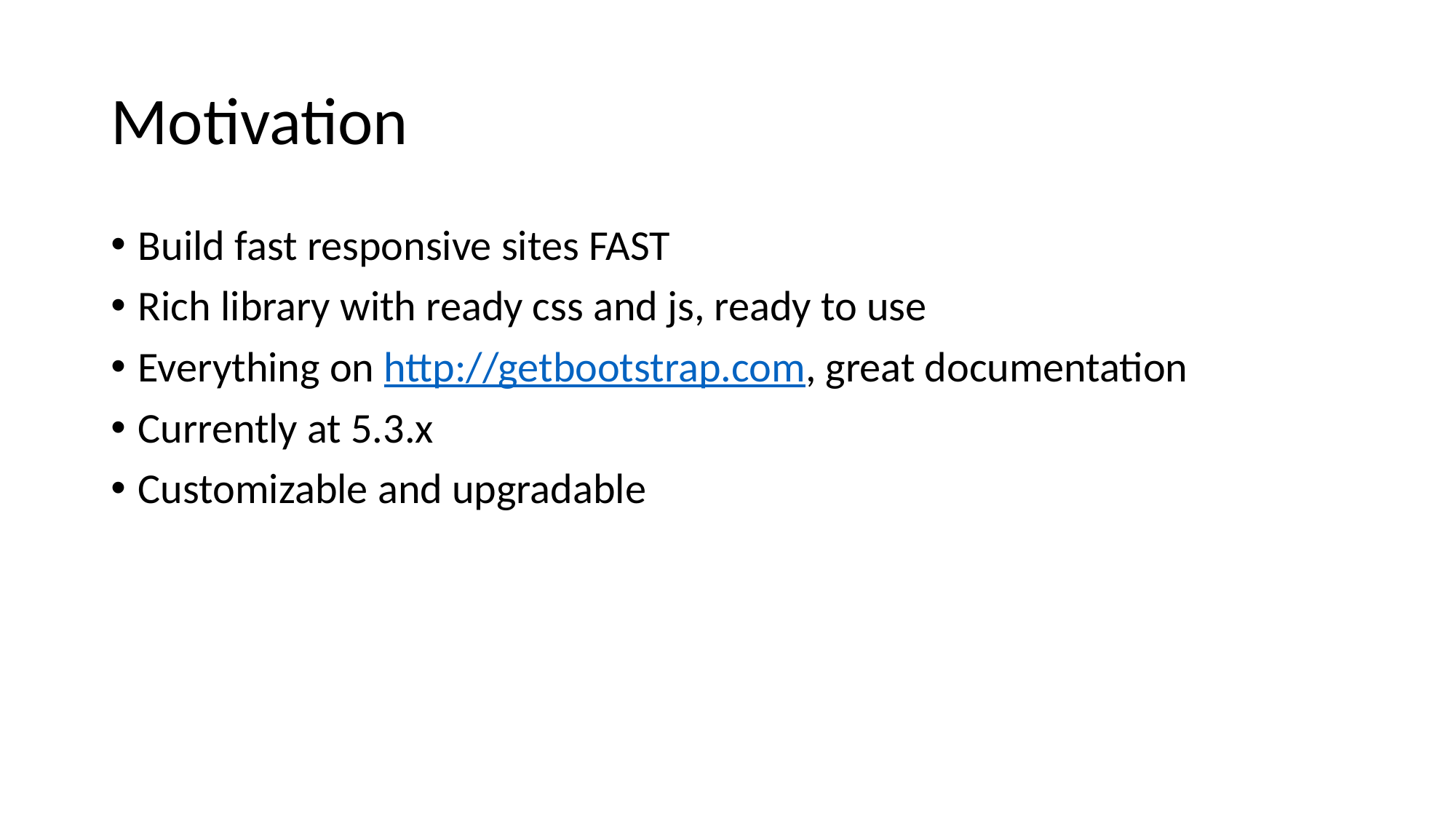

# Motivation
Build fast responsive sites FAST
Rich library with ready css and js, ready to use
Everything on http://getbootstrap.com, great documentation
Currently at 5.3.x
Customizable and upgradable